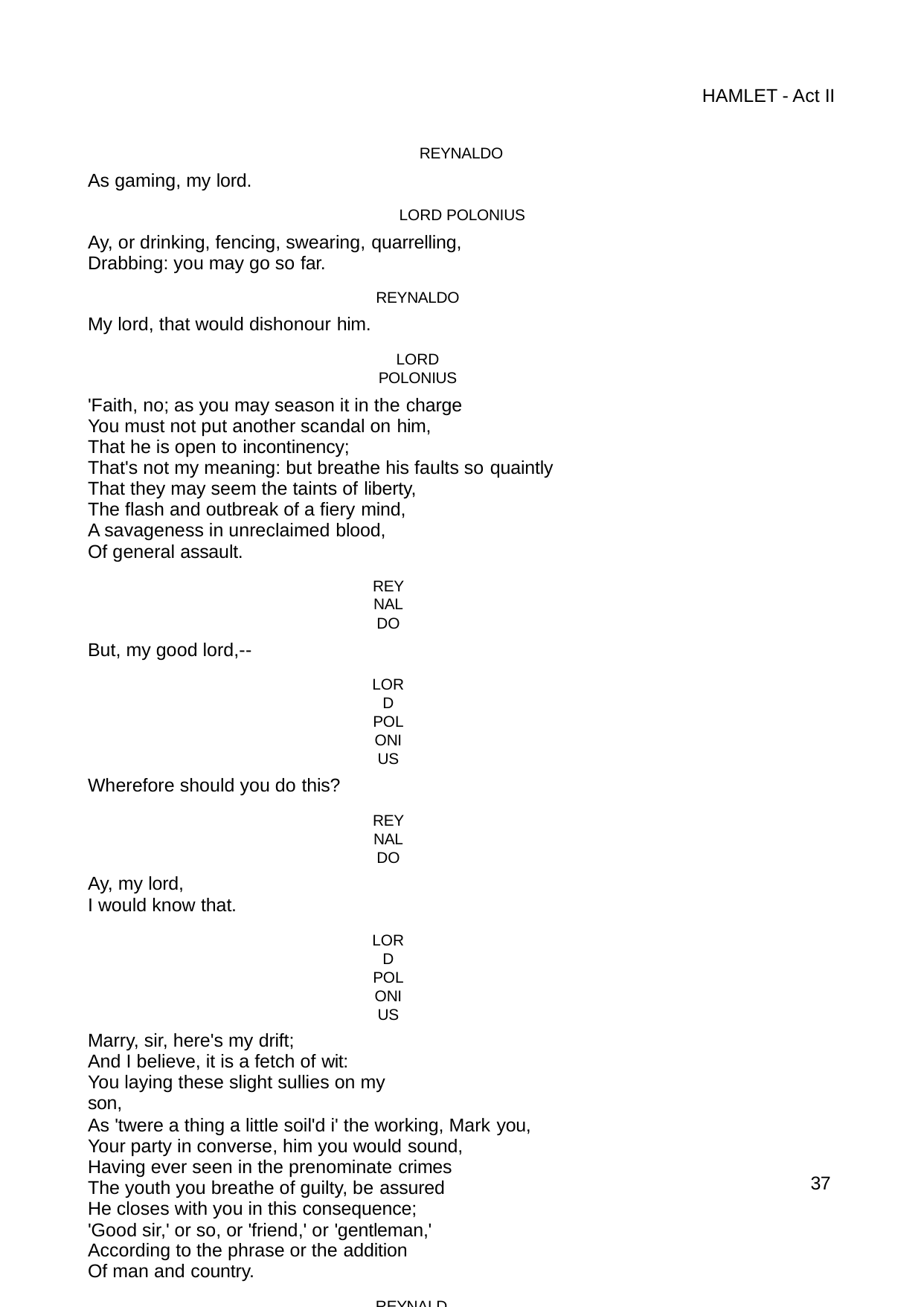

HAMLET - Act II
REYNALDO
As gaming, my lord.
LORD POLONIUS
Ay, or drinking, fencing, swearing, quarrelling, Drabbing: you may go so far.
REYNALDO
My lord, that would dishonour him.
LORD POLONIUS
'Faith, no; as you may season it in the charge You must not put another scandal on him, That he is open to incontinency;
That's not my meaning: but breathe his faults so quaintly That they may seem the taints of liberty,
The flash and outbreak of a fiery mind, A savageness in unreclaimed blood, Of general assault.
REYNALDO
But, my good lord,--
LORD POLONIUS
Wherefore should you do this?
REYNALDO
Ay, my lord,
I would know that.
LORD POLONIUS
Marry, sir, here's my drift;
And I believe, it is a fetch of wit:
You laying these slight sullies on my son,
As 'twere a thing a little soil'd i' the working, Mark you, Your party in converse, him you would sound,
Having ever seen in the prenominate crimes The youth you breathe of guilty, be assured He closes with you in this consequence; 'Good sir,' or so, or 'friend,' or 'gentleman,' According to the phrase or the addition
Of man and country.
REYNALDO
Very good, my lord.
LORD POLONIUS
And then, sir, does he this--he does--what was I about to say? By the mass, I was about to say
37